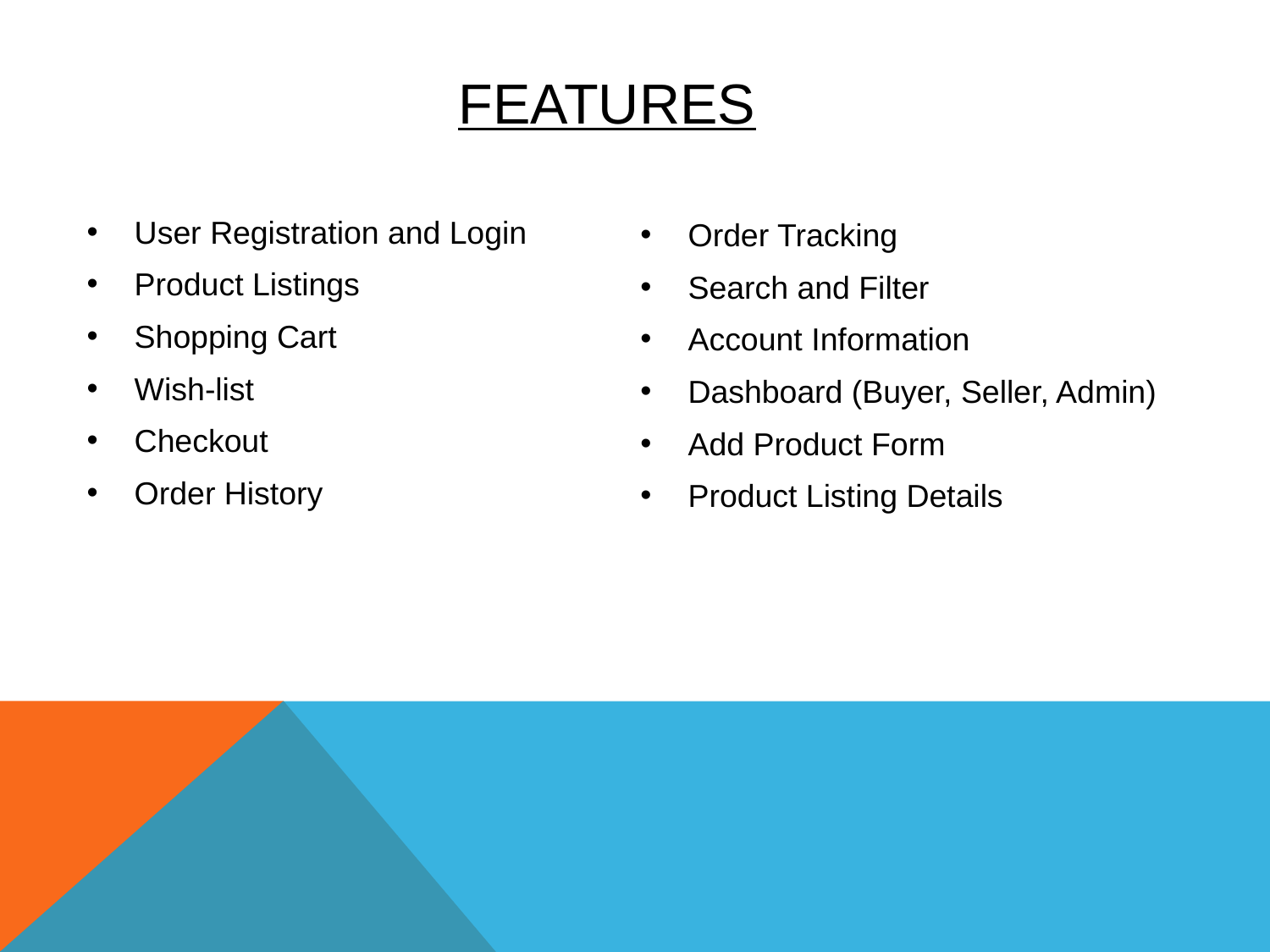

# FEATURES
User Registration and Login
Product Listings
Shopping Cart
Wish-list
Checkout
Order History

Order Tracking
Search and Filter
Account Information
Dashboard (Buyer, Seller, Admin)
Add Product Form
Product Listing Details